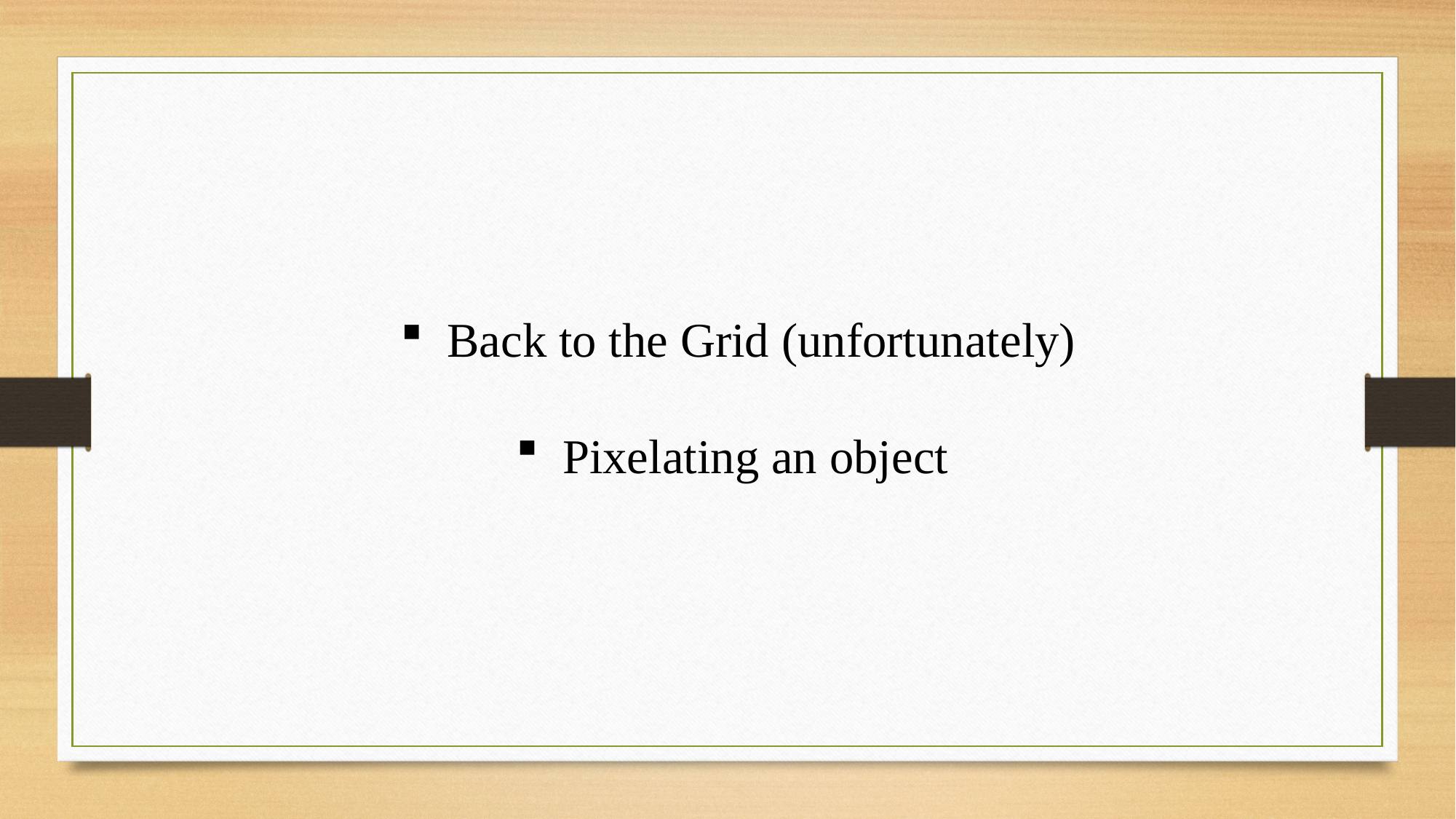

Back to the Grid (unfortunately)
 Pixelating an object